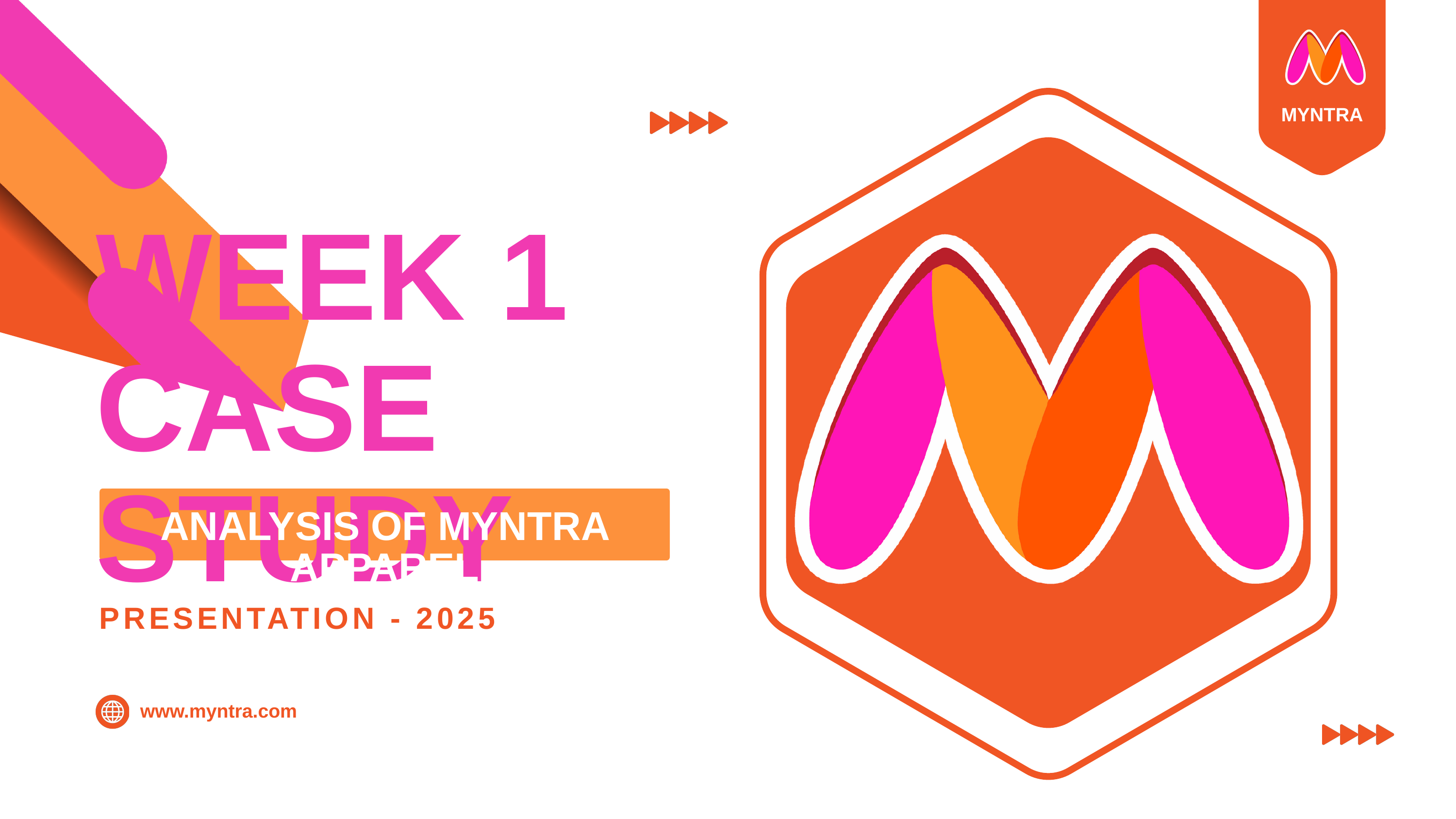

MYNTRA

WEEK 1 CASE STUDY

ANALYSIS OF MYNTRA APPAREL
PRESENTATION - 2025

www.myntra.com